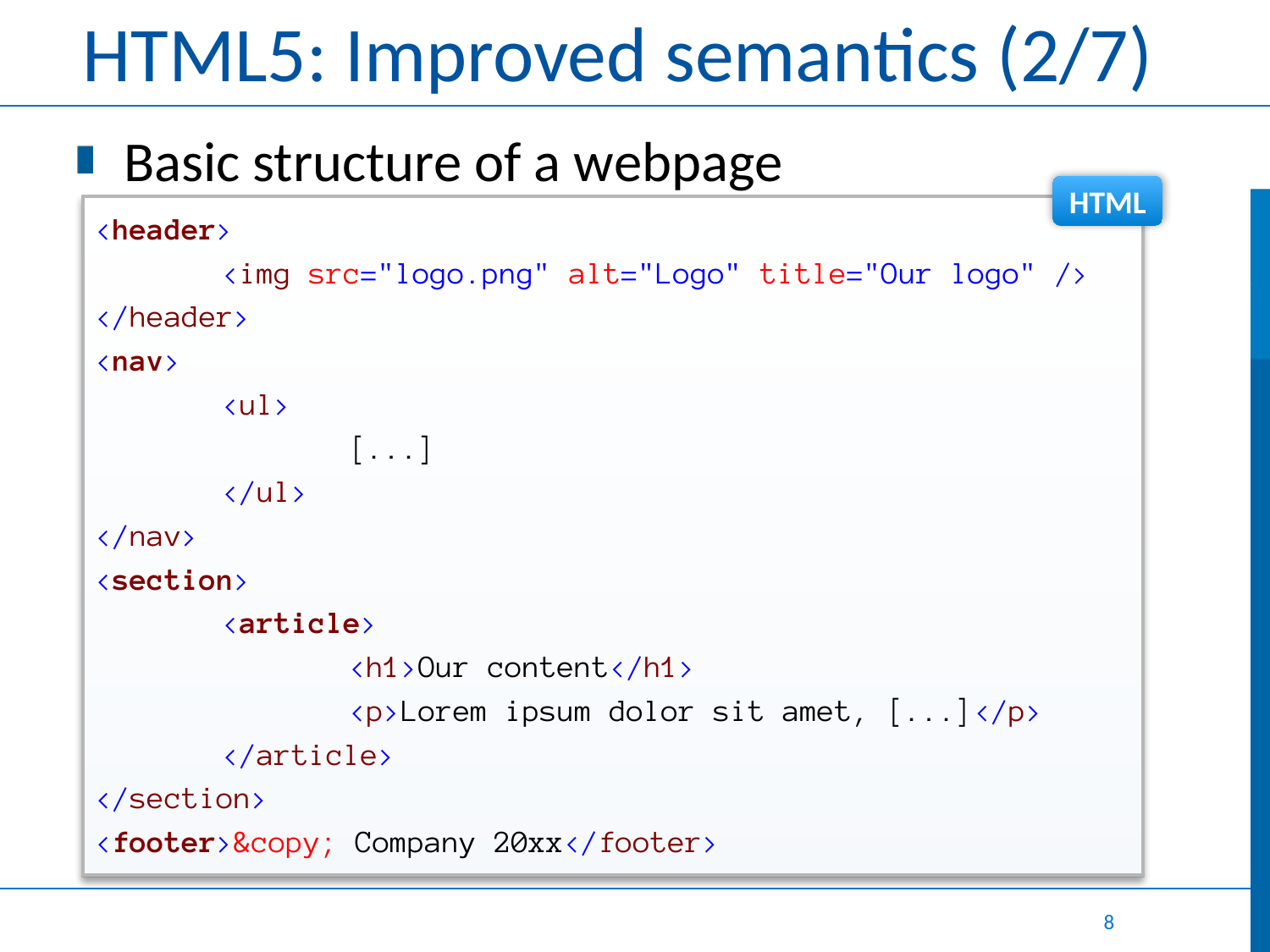

# HTML5: Improved semantics (2/7)
Basic structure of a webpage
HTML
<div id="header">
	<img src="logo.png" alt="Logo" title="Our logo" />
</div>
<div id="nav">
	<ul>
		[...]
	</ul>
</div>
<div id="content">
	<h1>Our content</h1>	<p>Lorem ipsum dolor sit amet, [...]</p>
</div>
<div id="footer">&copy; Company 20xx</div>
<header>
	<img src="logo.png" alt="Logo" title="Our logo" />
</header>
<nav>
	<ul>
		[...]
	</ul>
</nav>
<section>
	<article>
		<h1>Our content</h1>
		<p>Lorem ipsum dolor sit amet, [...]</p>
	</article>
</section>
<footer>&copy; Company 20xx</footer>
8